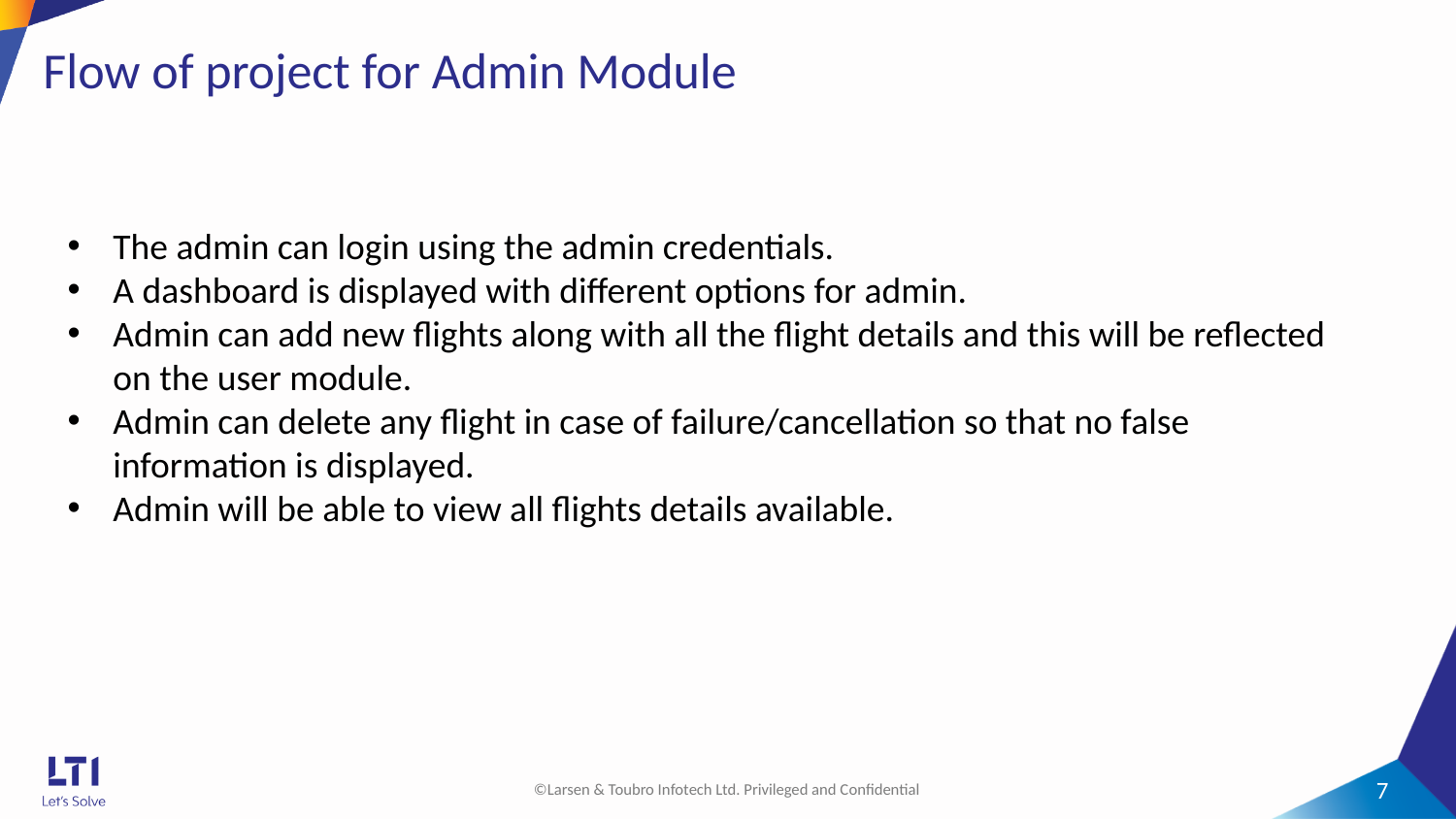

# Flow of project for Admin Module

The admin can login using the admin credentials.
A dashboard is displayed with different options for admin.
Admin can add new flights along with all the flight details and this will be reflected on the user module.
Admin can delete any flight in case of failure/cancellation so that no false information is displayed.
Admin will be able to view all flights details available.